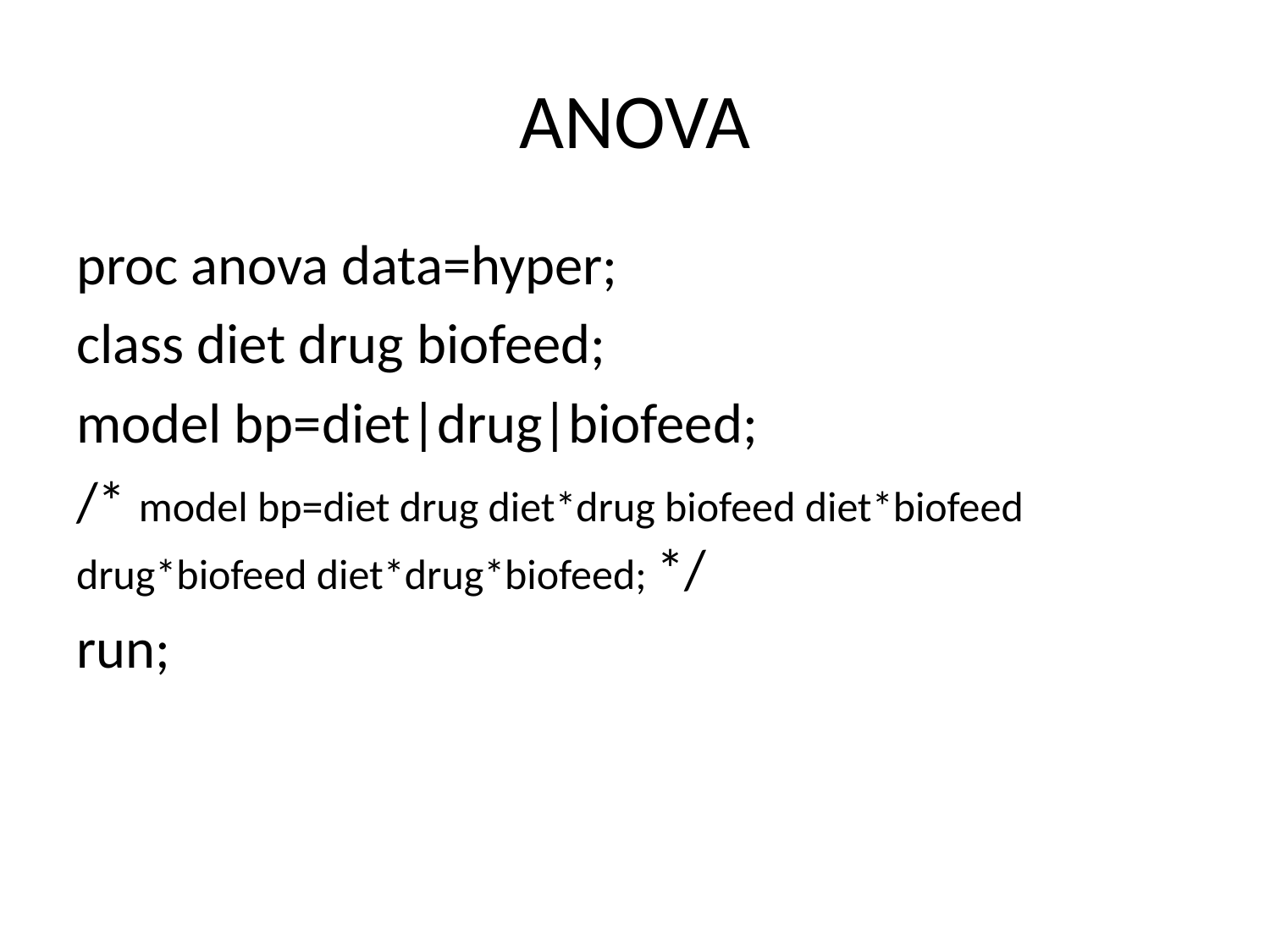

# ANOVA
proc anova data=hyper;
class diet drug biofeed;
model bp=diet|drug|biofeed;
/* model bp=diet drug diet*drug biofeed diet*biofeed drug*biofeed diet*drug*biofeed; */
run;